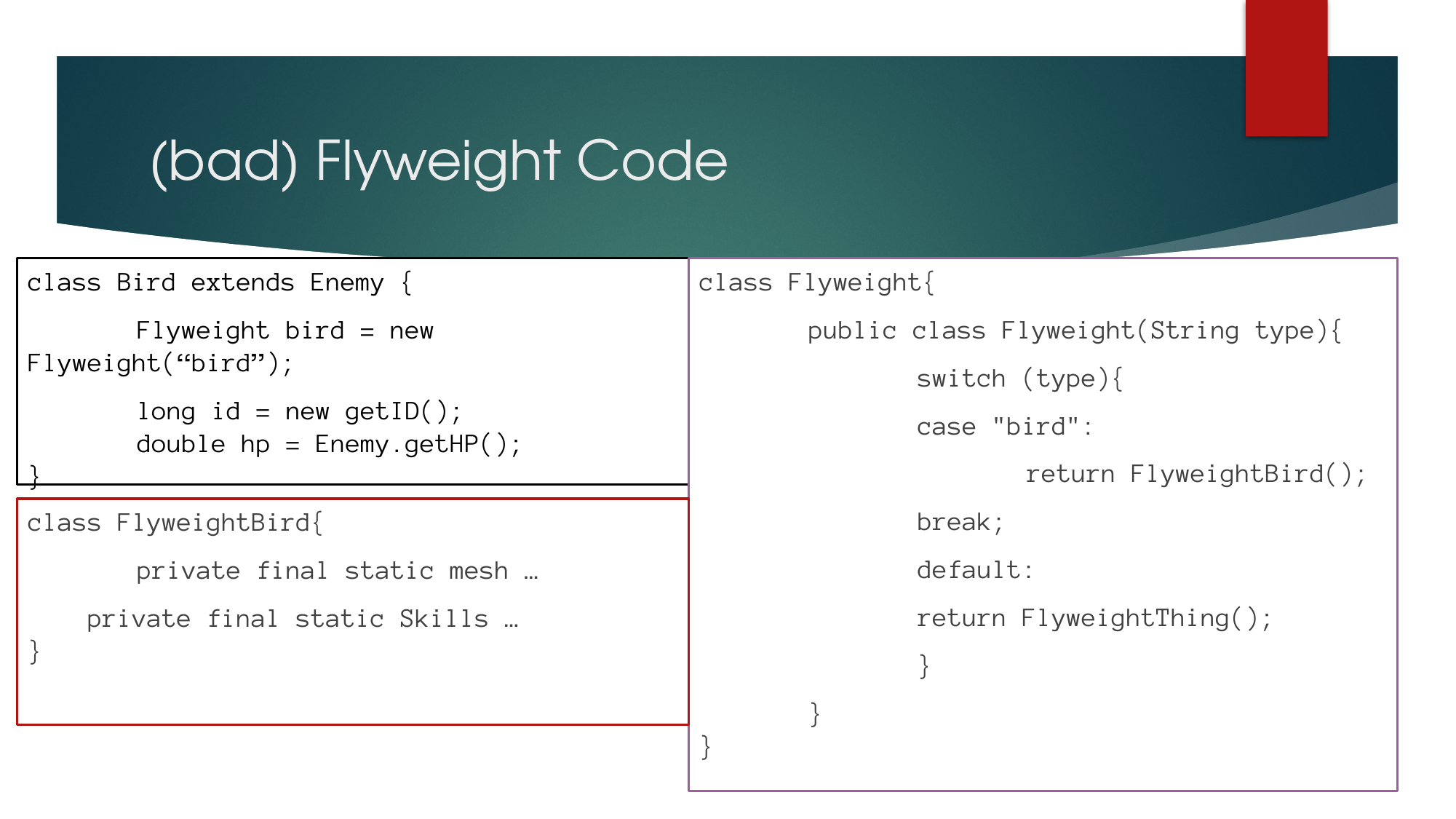

# (bad) Flyweight Code
class Bird extends Enemy {
	Flyweight bird = new Flyweight(“bird”);
	long id = new getID();
	double hp = Enemy.getHP();
}
class Flyweight{
	public class Flyweight(String type){
		switch (type){
		case "bird":
			return FlyweightBird();
		break;
		default:
		return FlyweightThing();
		}
	}
}
class FlyweightBird{
	private final static mesh …
    private final static Skills …
}